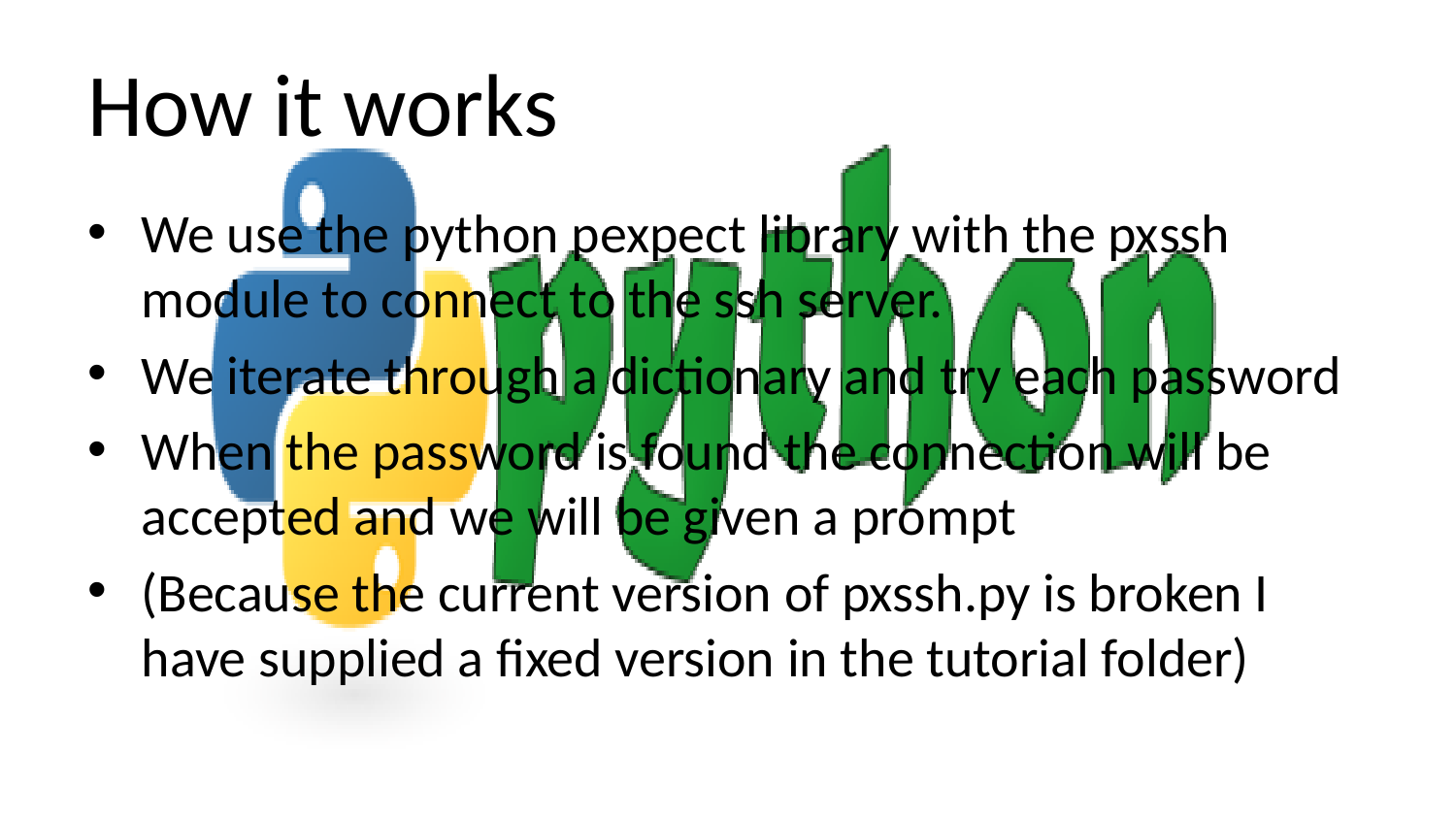

# How it works
We use the python pexpect library with the pxssh module to connect to the ssh server.
We iterate through a dictionary and try each password
When the password is found the connection will be accepted and we will be given a prompt
(Because the current version of pxssh.py is broken I have supplied a fixed version in the tutorial folder)